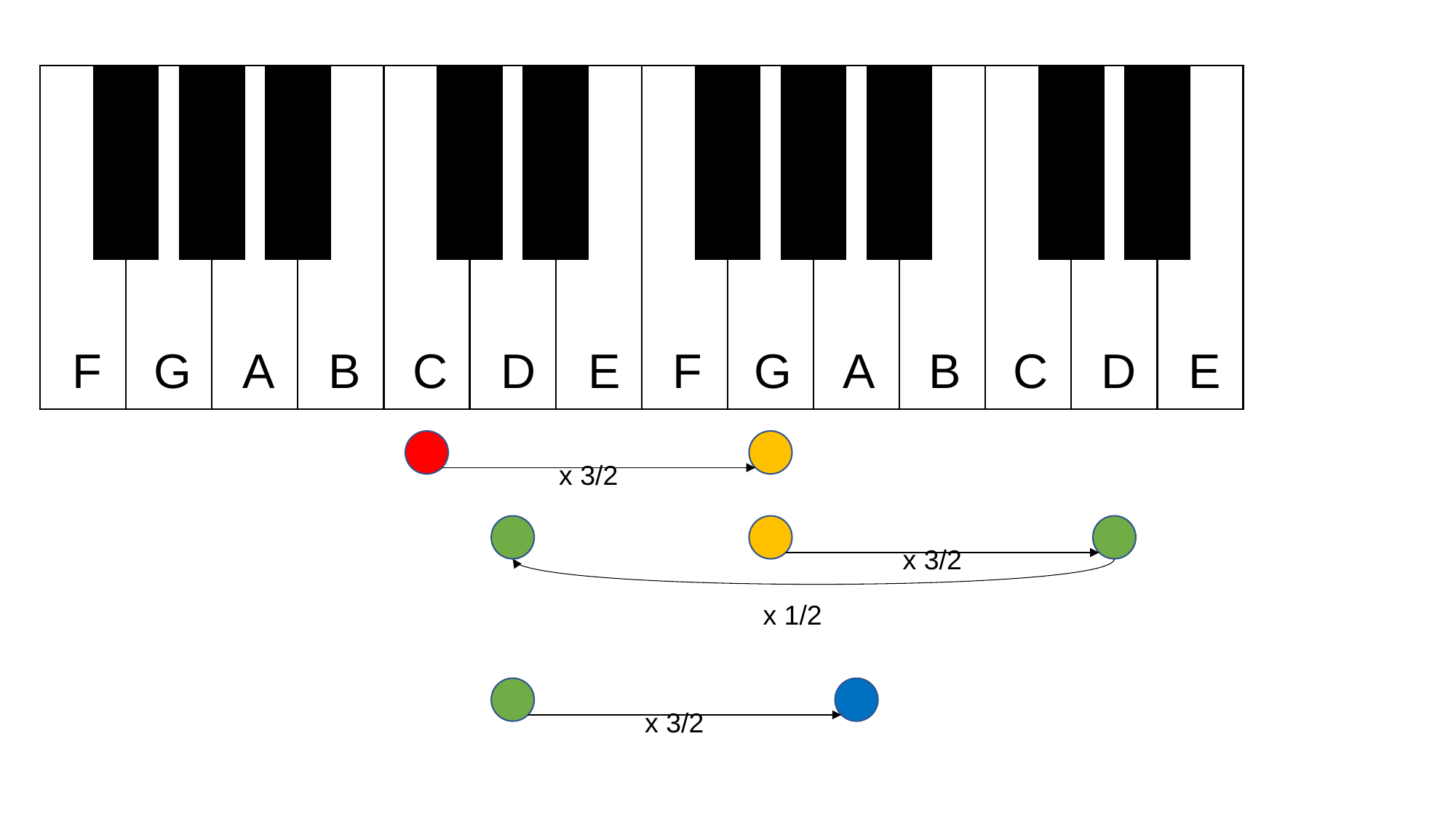

F
G
A
B
C
D
E
F
G
A
B
C
D
E

x 3/2

x 3/2
x 1/2

x 3/2